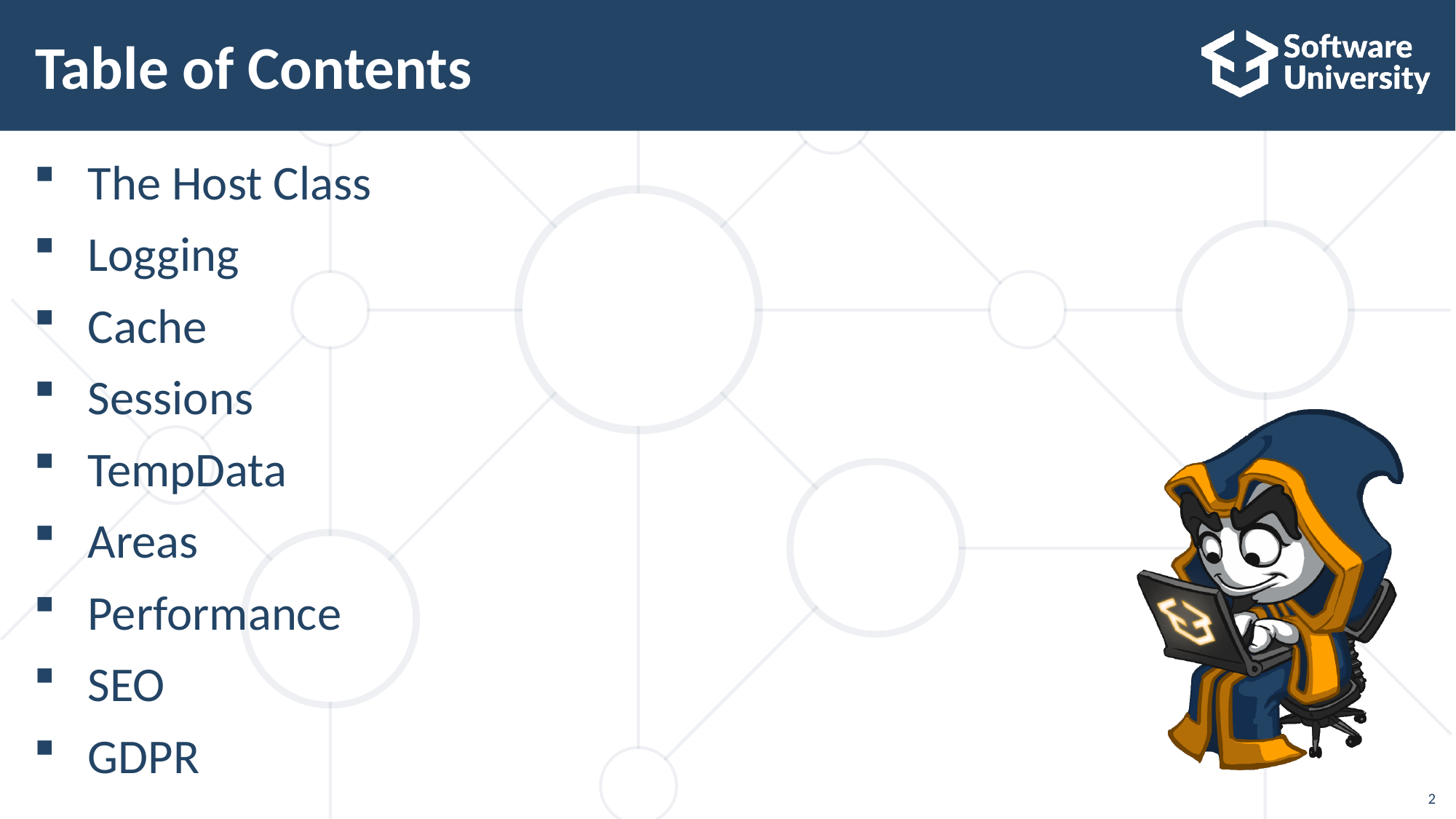

# Table of Contents
The Host Class
Logging
Cache
Sessions
TempData
Areas
Performance
SEO
GDPR
2